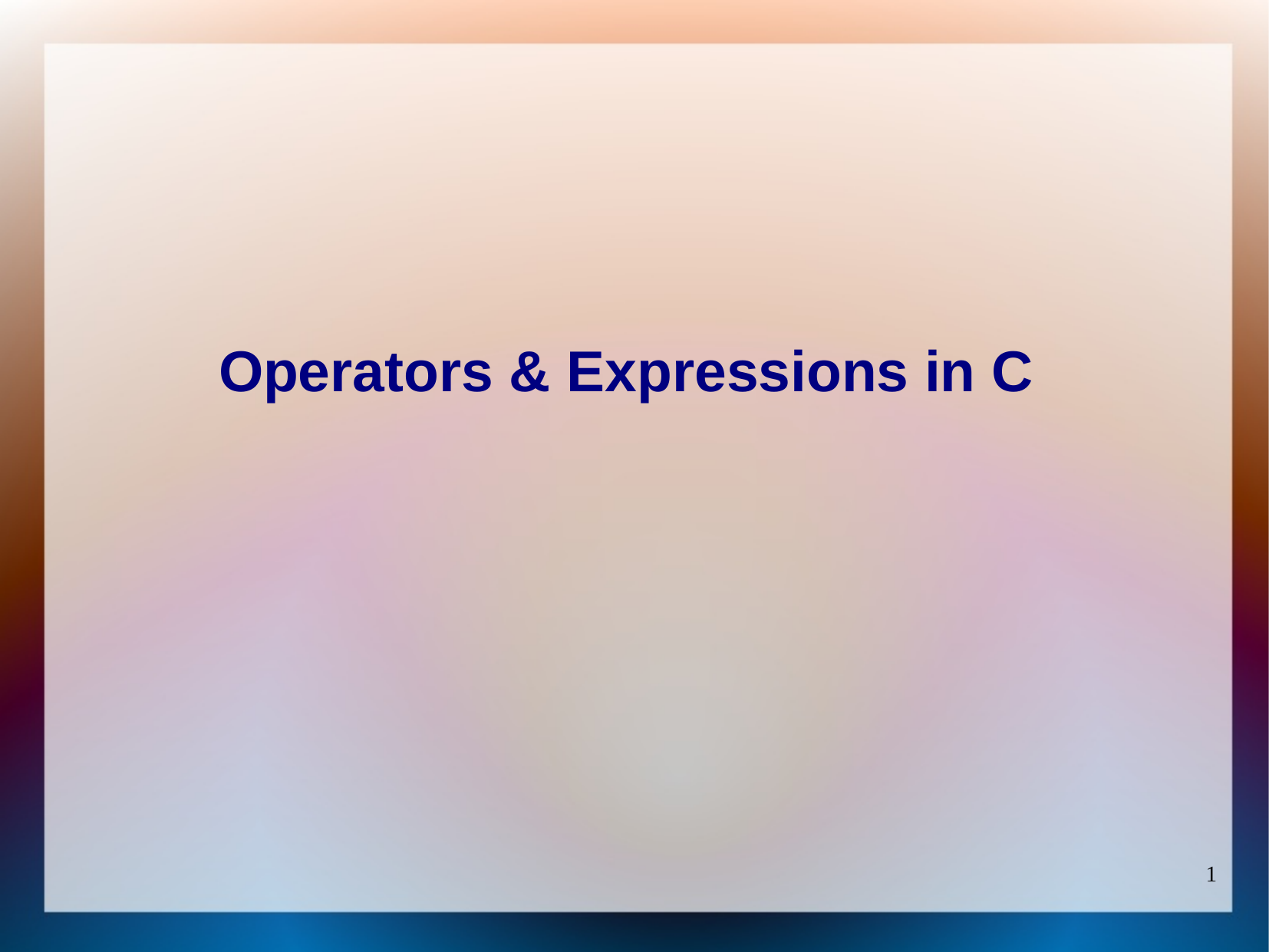

# Operators & Expressions in C

1